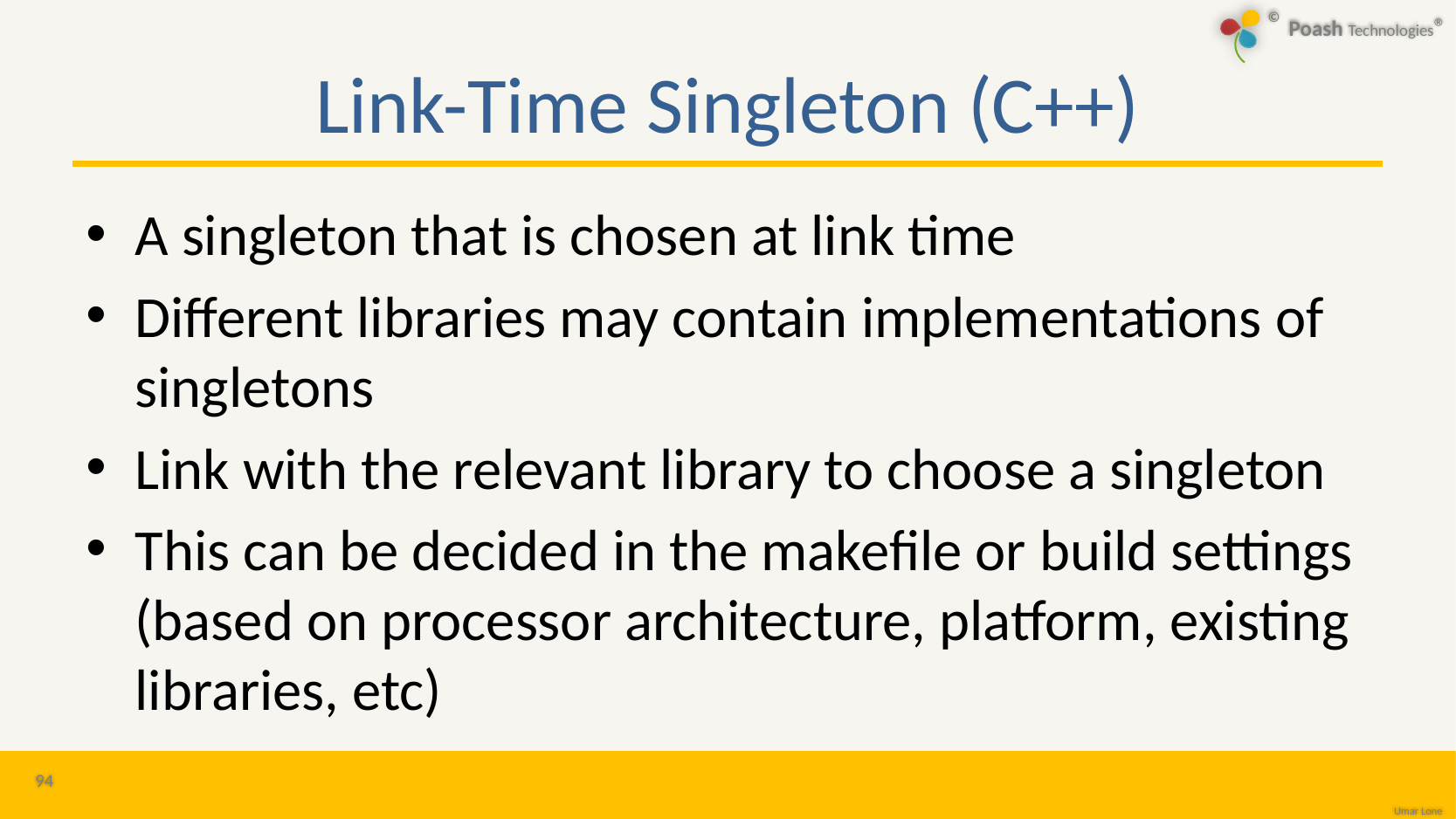

# Link-Time Singleton (C++)
A singleton that is chosen at link time
Different libraries may contain implementations of singletons
Link with the relevant library to choose a singleton
This can be decided in the makefile or build settings (based on processor architecture, platform, existing libraries, etc)
94